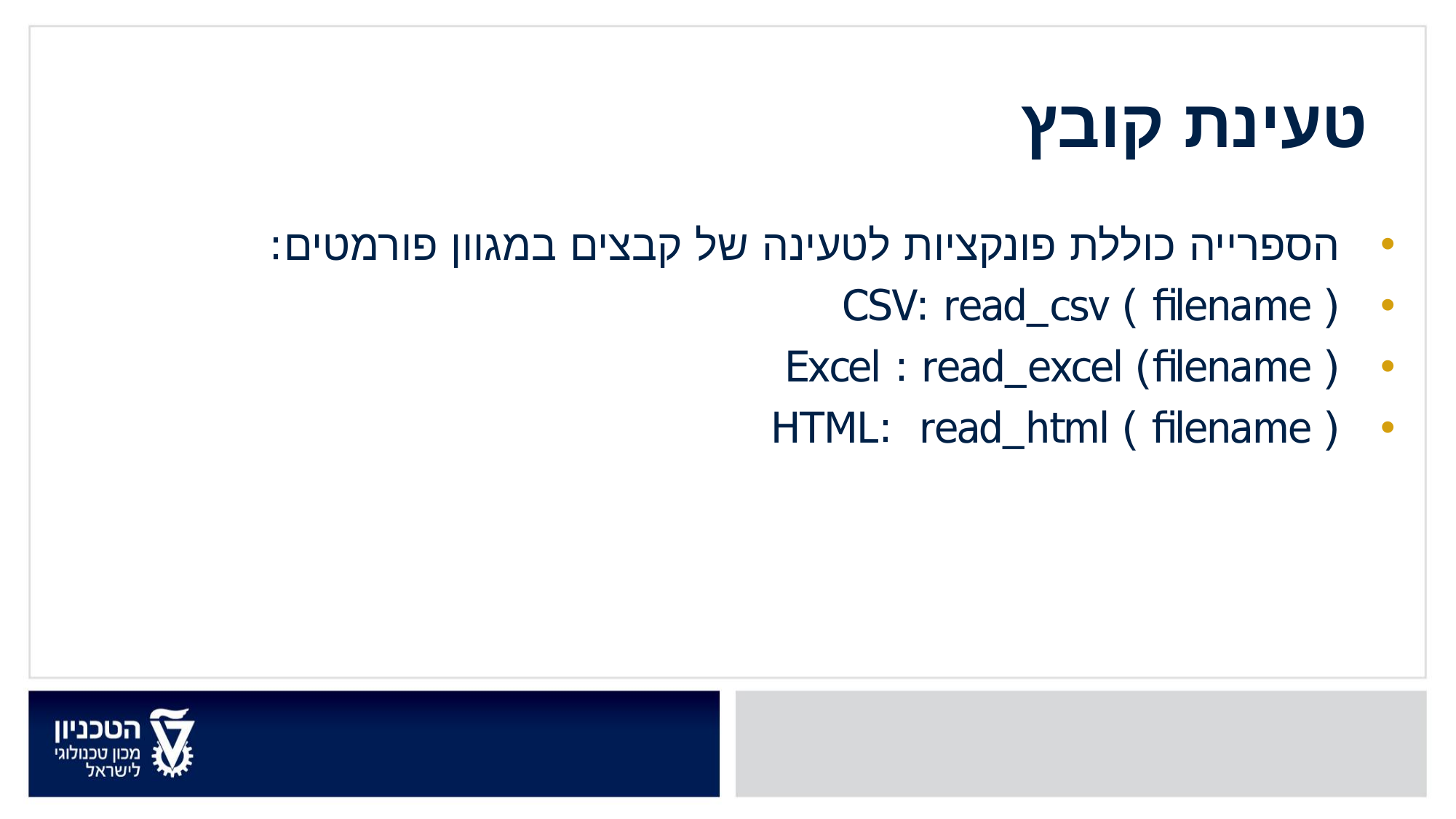

טעינת קובץ
הספרייה כוללת פונקציות לטעינה של קבצים במגוון פורמטים:
CSV: read_csv ( filename )
Excel : read_excel (filename )
HTML:  read_html ( filename )